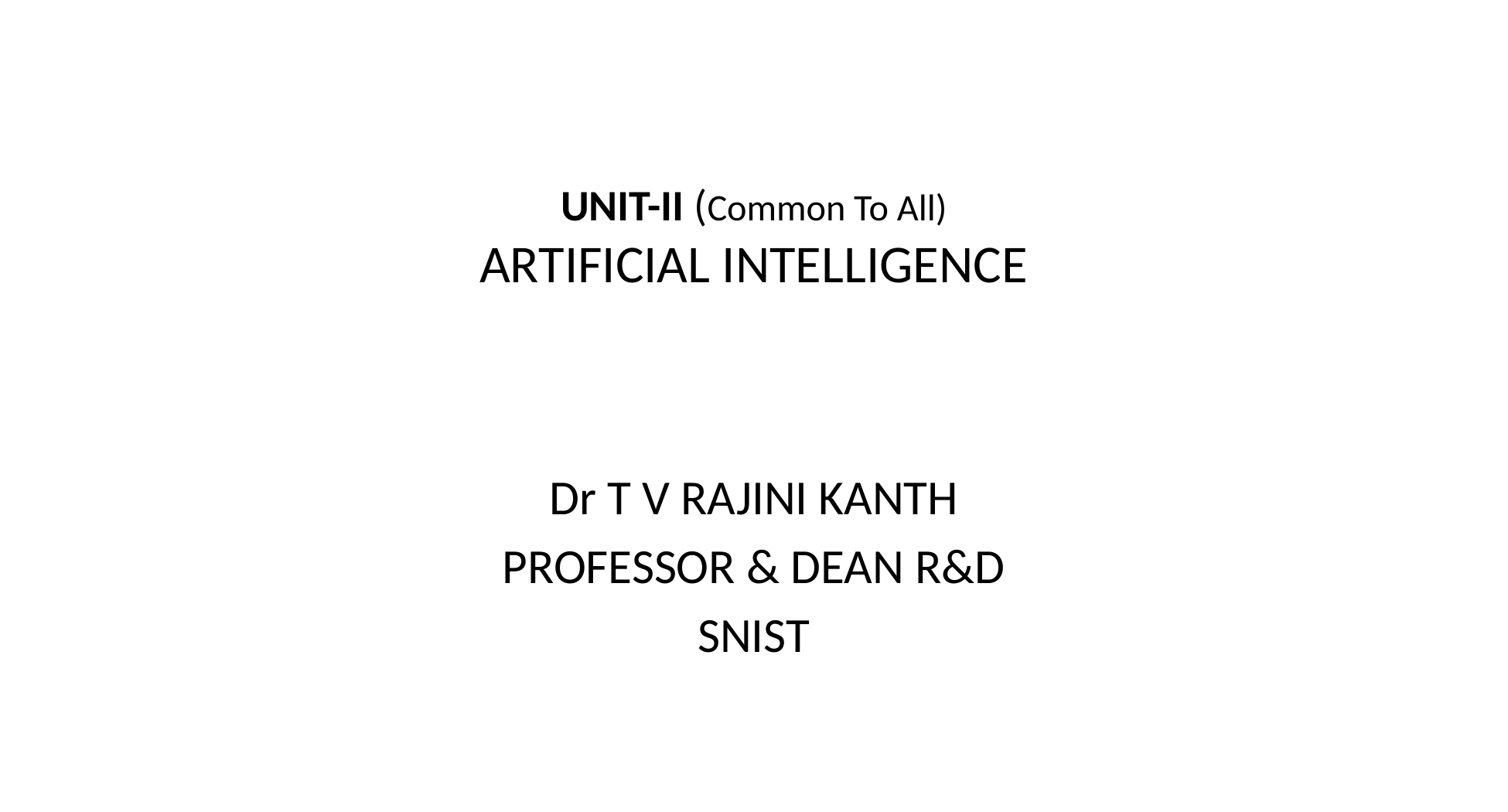

# UNIT-II (Common To All) ARTIFICIAL INTELLIGENCE
Dr T V RAJINI KANTH
PROFESSOR & DEAN R&D
SNIST